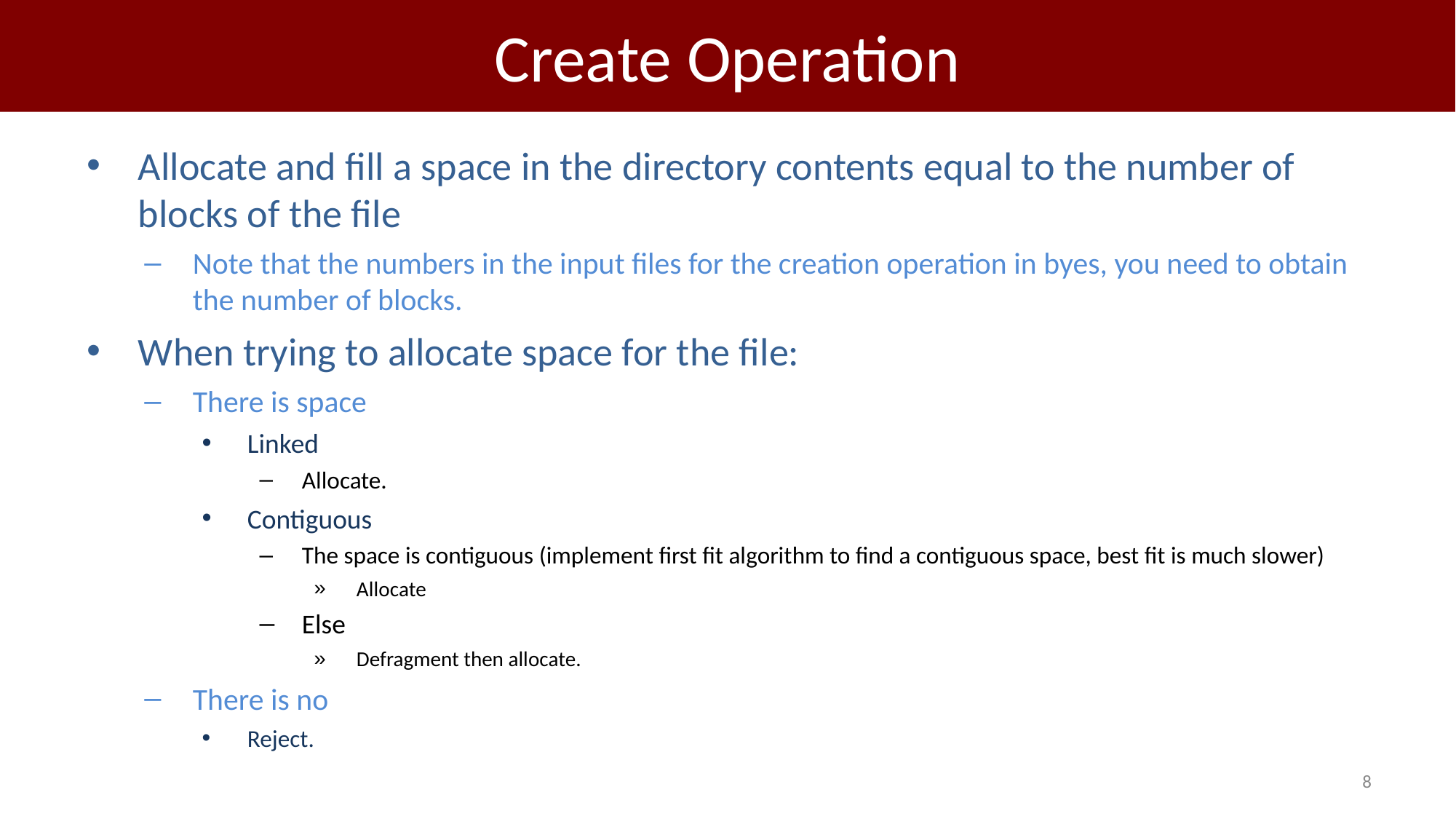

# Create Operation
Allocate and fill a space in the directory contents equal to the number of blocks of the file
Note that the numbers in the input files for the creation operation in byes, you need to obtain the number of blocks.
When trying to allocate space for the file:
There is space
Linked
Allocate.
Contiguous
The space is contiguous (implement first fit algorithm to find a contiguous space, best fit is much slower)
Allocate
Else
Defragment then allocate.
There is no
Reject.
8